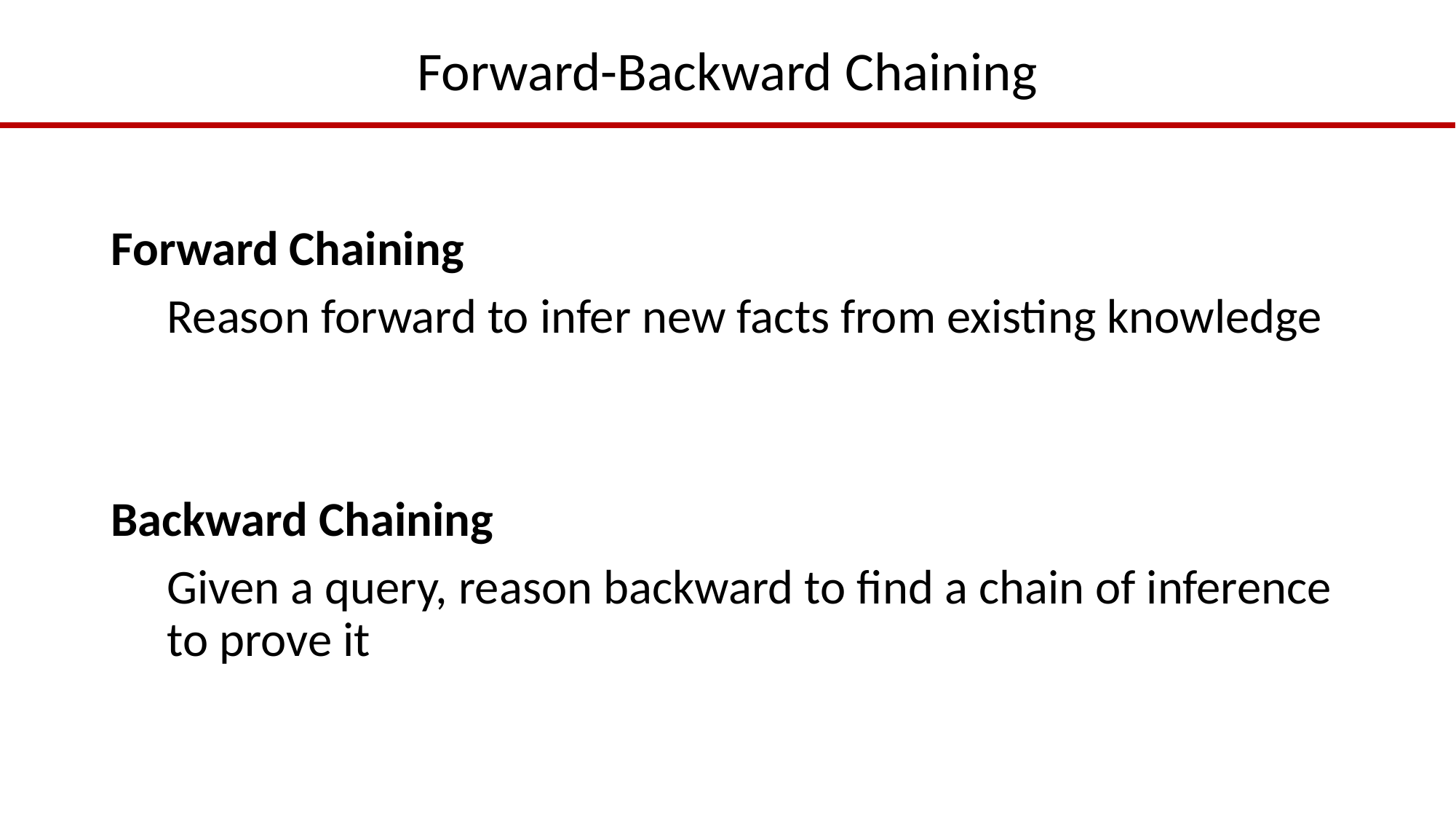

# Forward-Backward Chaining
Forward Chaining
Reason forward to infer new facts from existing knowledge

Backward Chaining
Given a query, reason backward to find a chain of inference to prove it